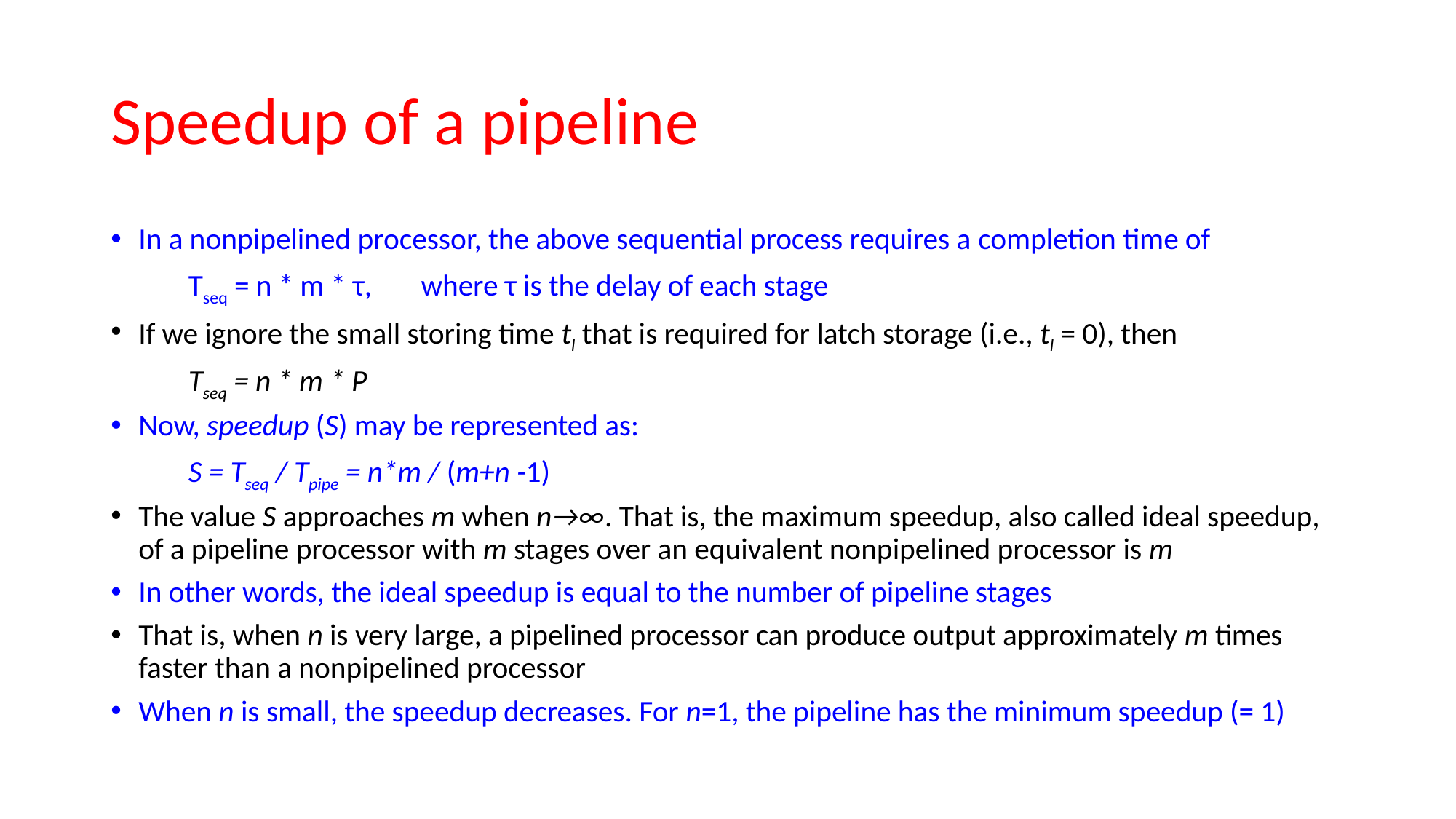

# Speedup of a pipeline
In a nonpipelined processor, the above sequential process requires a completion time of
			Tseq = n * m * τ, 		where τ is the delay of each stage
If we ignore the small storing time tl that is required for latch storage (i.e., tl = 0), then
			Tseq = n * m * P
Now, speedup (S) may be represented as:
			S = Tseq / Tpipe = n*m / (m+n -1)
The value S approaches m when n→∞. That is, the maximum speedup, also called ideal speedup, of a pipeline processor with m stages over an equivalent nonpipelined processor is m
In other words, the ideal speedup is equal to the number of pipeline stages
That is, when n is very large, a pipelined processor can produce output approximately m times faster than a nonpipelined processor
When n is small, the speedup decreases. For n=1, the pipeline has the minimum speedup (= 1)